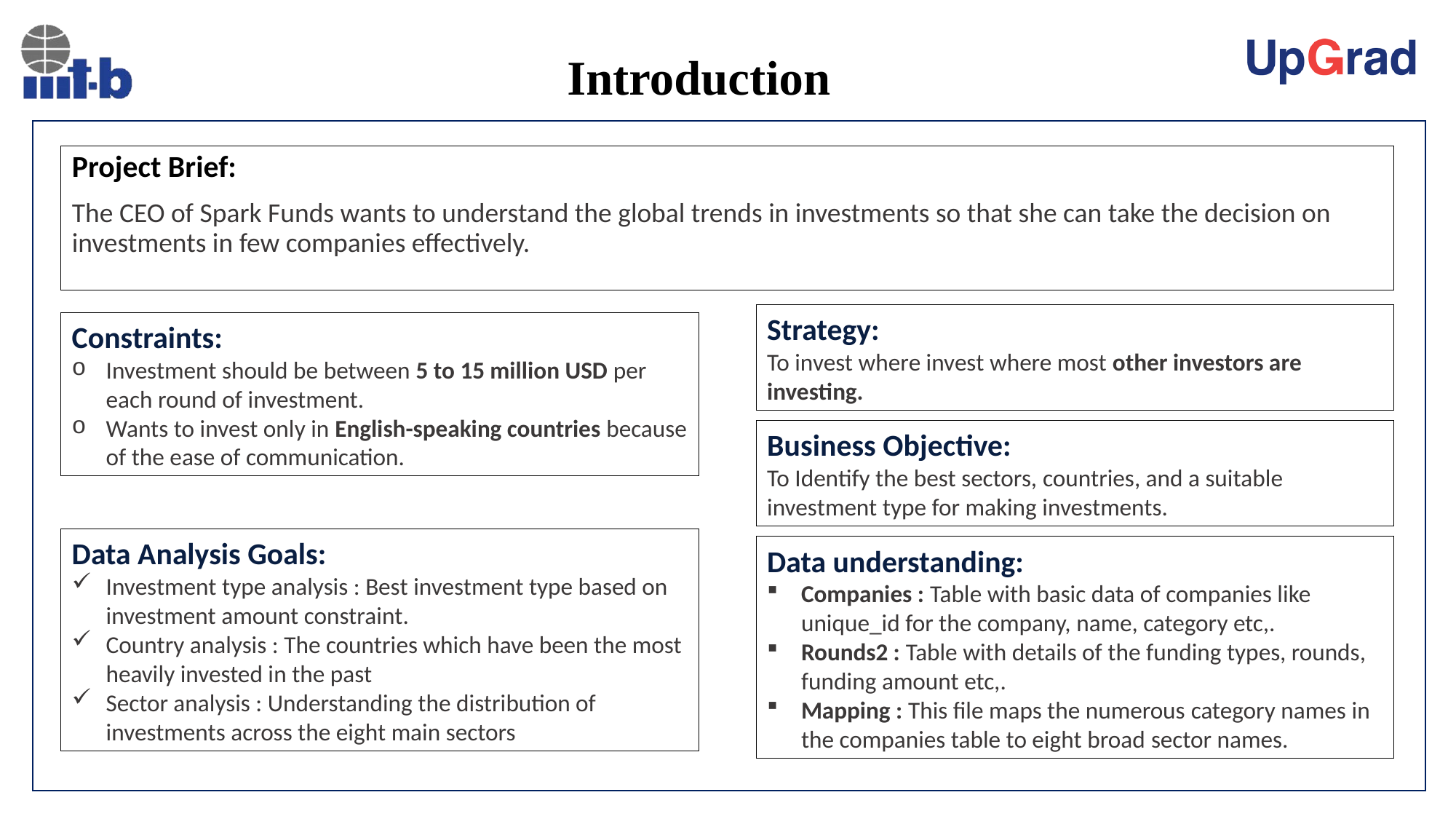

# Introduction

Project Brief:
The CEO of Spark Funds wants to understand the global trends in investments so that she can take the decision on investments in few companies effectively.
Strategy:
To invest where invest where most other investors are investing.
Business Objective:
To Identify the best sectors, countries, and a suitable investment type for making investments.
Constraints:
Investment should be between 5 to 15 million USD per each round of investment.
Wants to invest only in English-speaking countries because of the ease of communication.
Data Analysis Goals:
Investment type analysis : Best investment type based on investment amount constraint.
Country analysis : The countries which have been the most heavily invested in the past
Sector analysis : Understanding the distribution of investments across the eight main sectors
Data understanding:
Companies : Table with basic data of companies like unique_id for the company, name, category etc,.
Rounds2 : Table with details of the funding types, rounds, funding amount etc,.
Mapping : This file maps the numerous category names in the companies table to eight broad sector names.